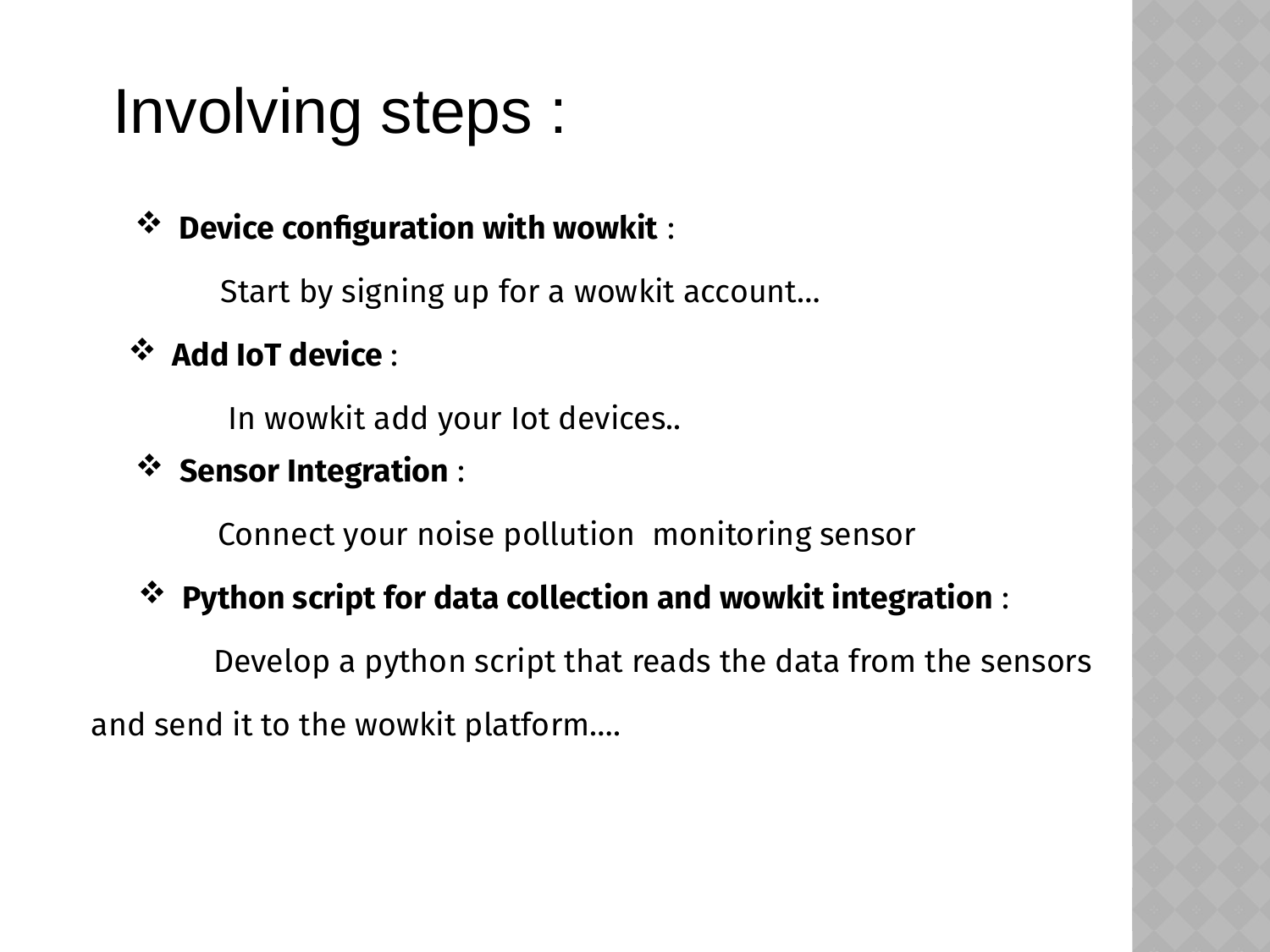

Involving steps :
  Device configuration with wowkit :
Start by signing up for a wowkit account…
  Add IoT device :
In wowkit add your Iot devices..
  Sensor Integration :
Connect your noise pollution  monitoring sensor
  Python script for data collection and wowkit integration :
Develop a python script that reads the data from the sensors
and send it to the wowkit platform….